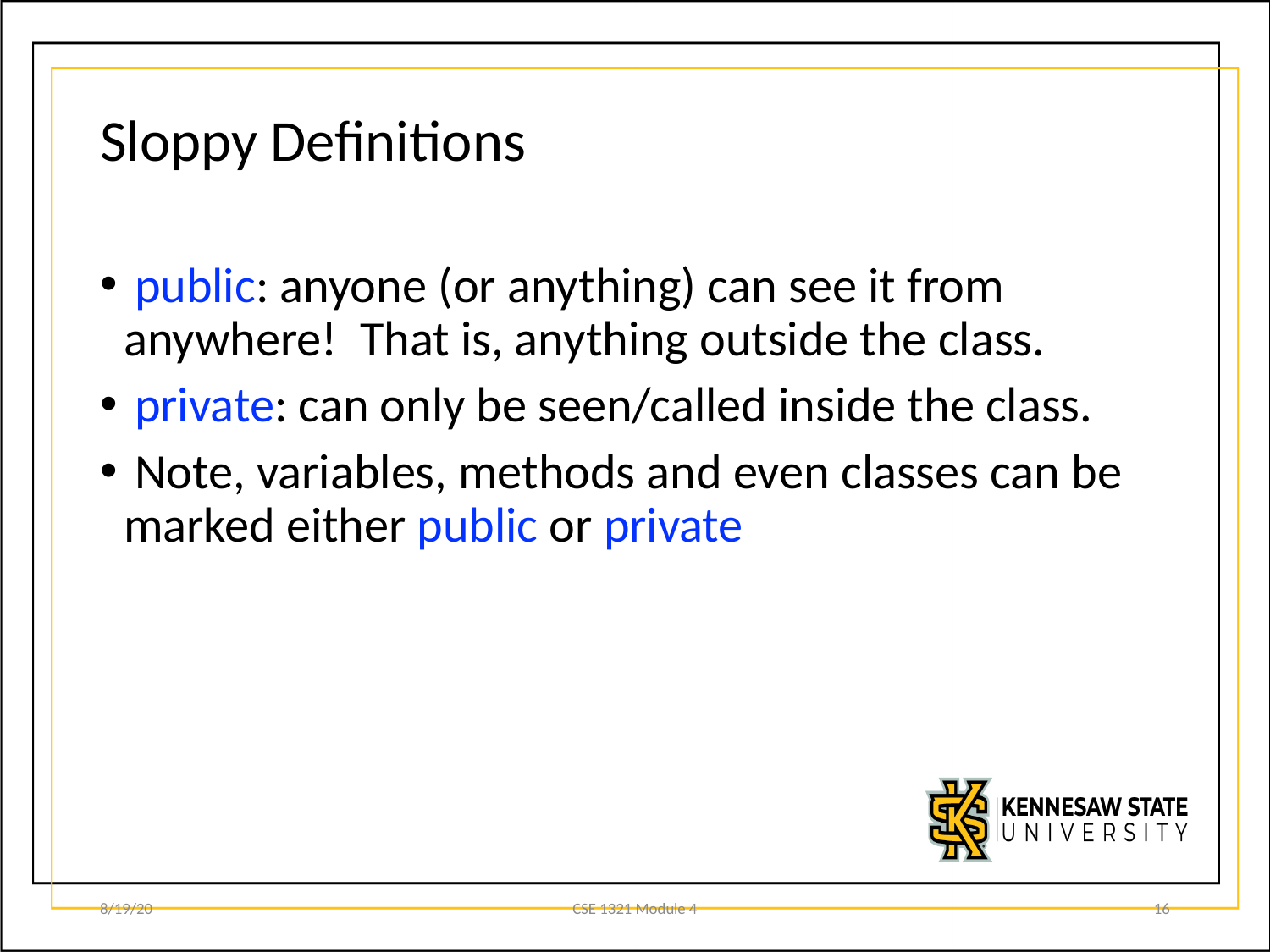

# Sloppy Definitions
 public: anyone (or anything) can see it from anywhere!  That is, anything outside the class.
 private: can only be seen/called inside the class.
 Note, variables, methods and even classes can be marked either public or private
8/19/20
CSE 1321 Module 4
16